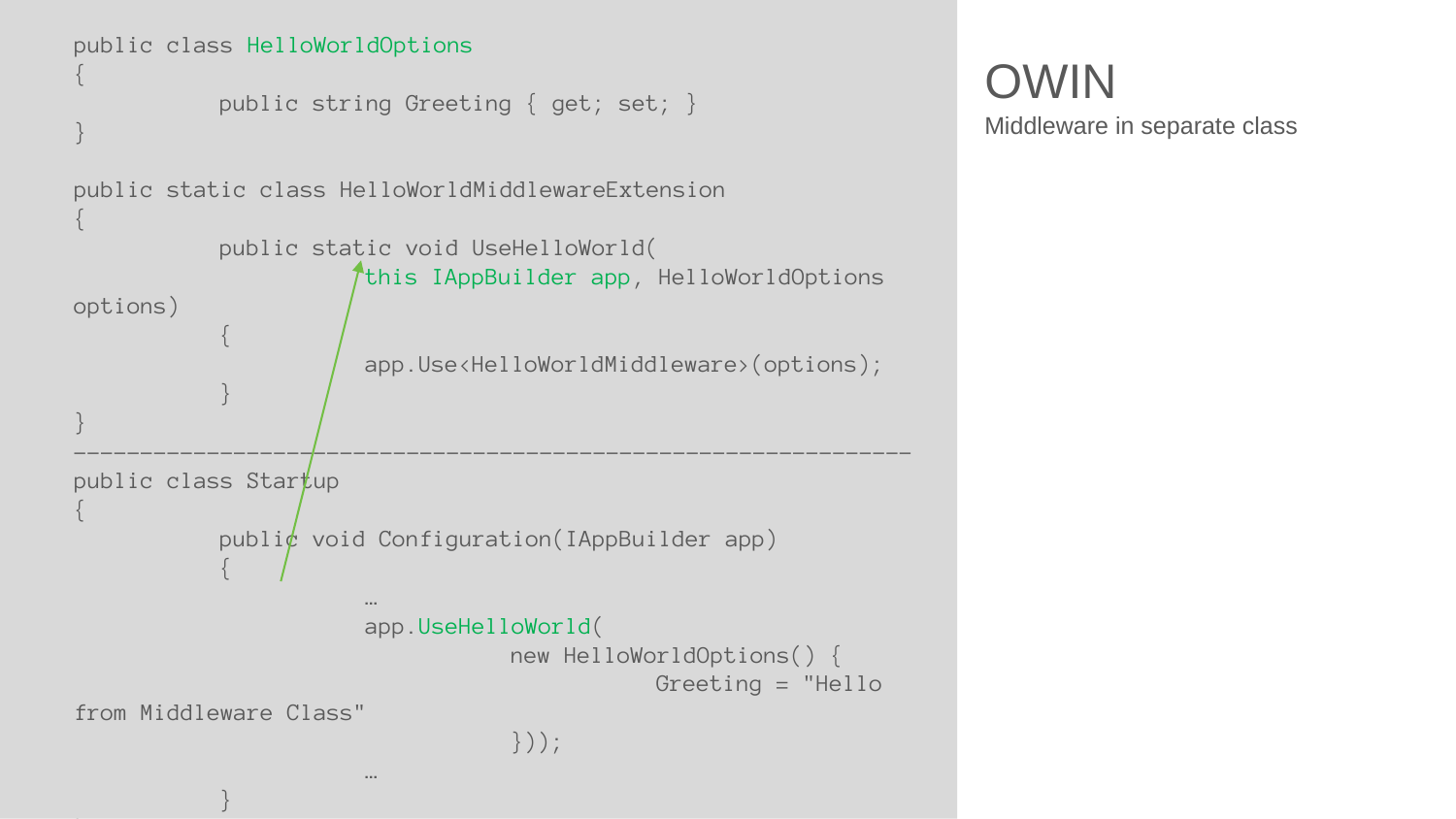

public class HelloWorldOptions
{
	public string Greeting { get; set; }
}

public static class HelloWorldMiddlewareExtension
{
	public static void UseHelloWorld(
		this IAppBuilder app, HelloWorldOptions options)
	{
		app.Use<HelloWorldMiddleware>(options);
	}
}
---------------------------------------------------------------
public class Startup
{
	public void Configuration(IAppBuilder app)
	{
		…
		app.UseHelloWorld(
			new HelloWorldOptions() {
				Greeting = "Hello from Middleware Class"
			}));
		…
	}
}

# OWIN
Middleware in separate class